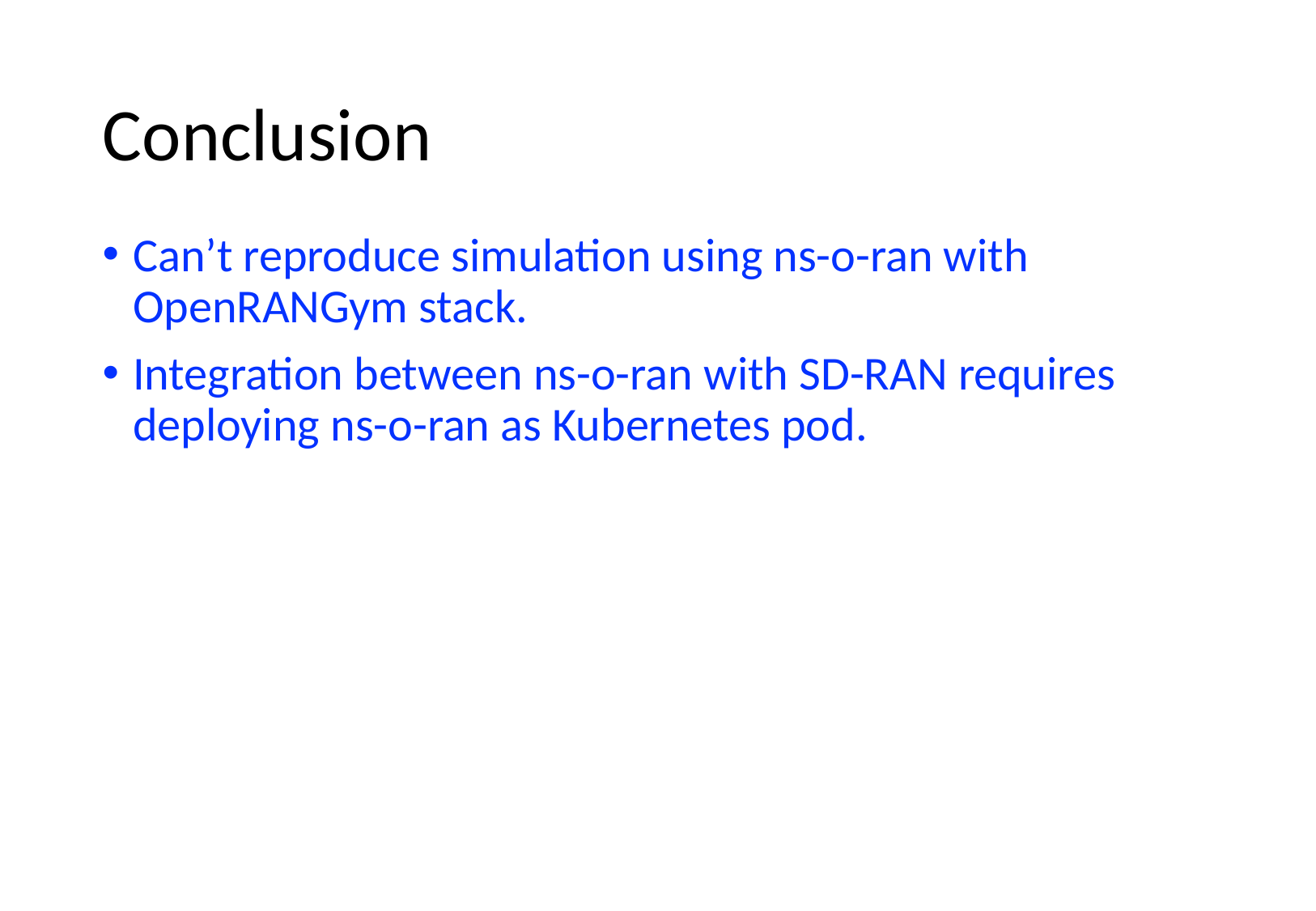

# Conclusion
Can’t reproduce simulation using ns-o-ran with OpenRANGym stack.
Integration between ns-o-ran with SD-RAN requires deploying ns-o-ran as Kubernetes pod.